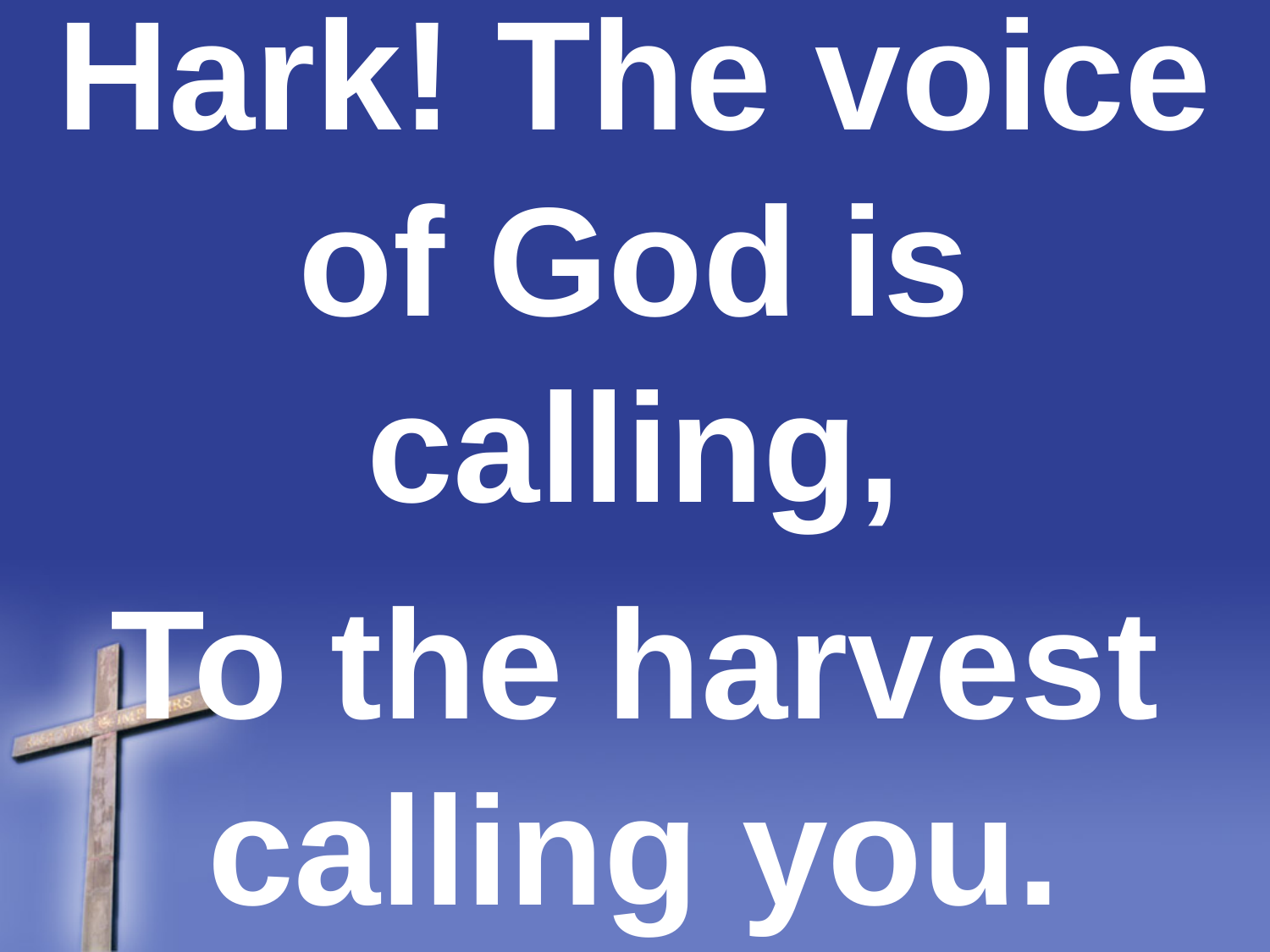

Hark! The voice of God is calling,
To the harvest calling you.